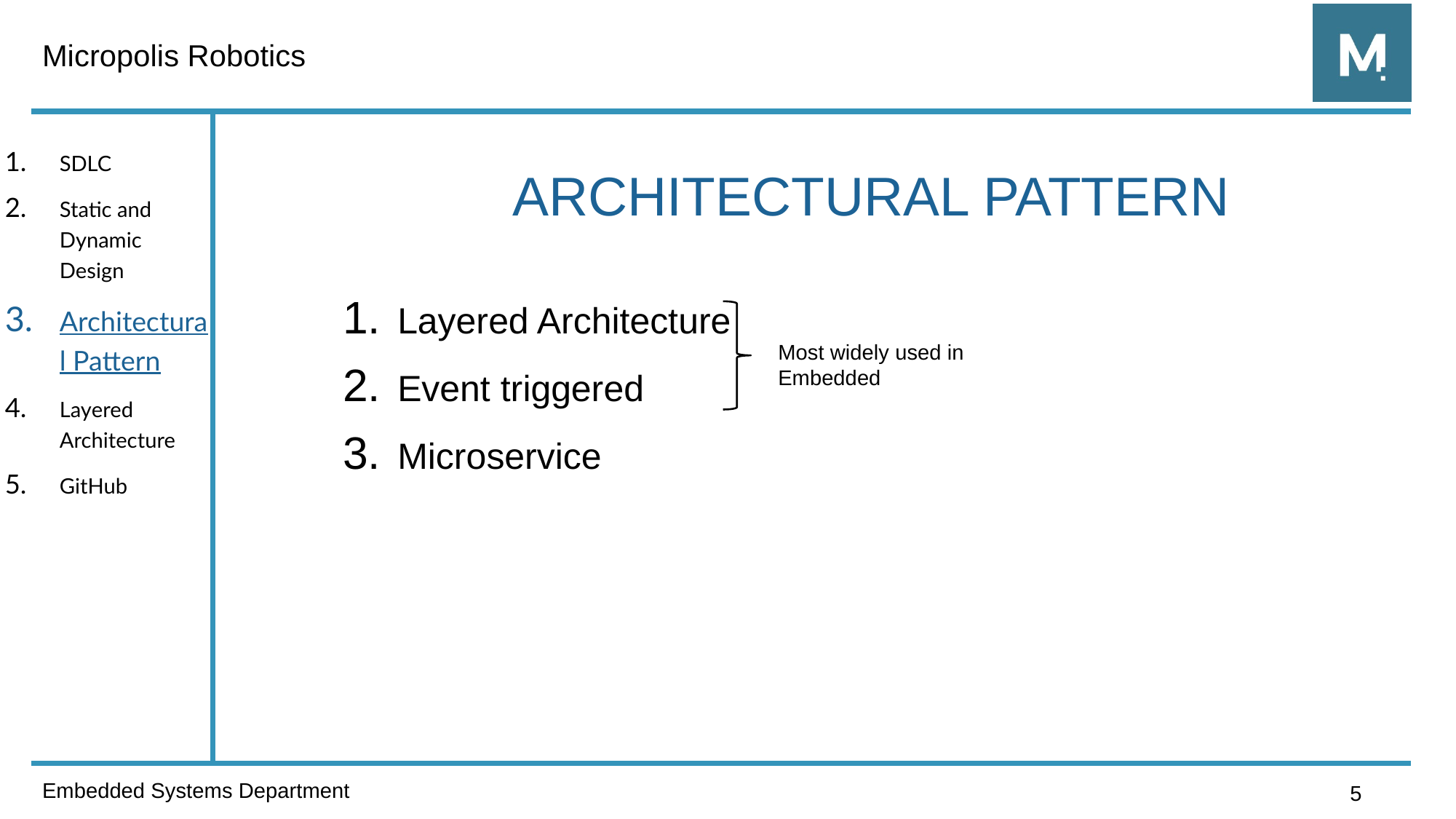

# Architectural Pattern
SDLC
Static and Dynamic Design
Architectural Pattern
Layered Architecture
GitHub

Layered Architecture
Event triggered
Microservice

Most widely used in Embedded